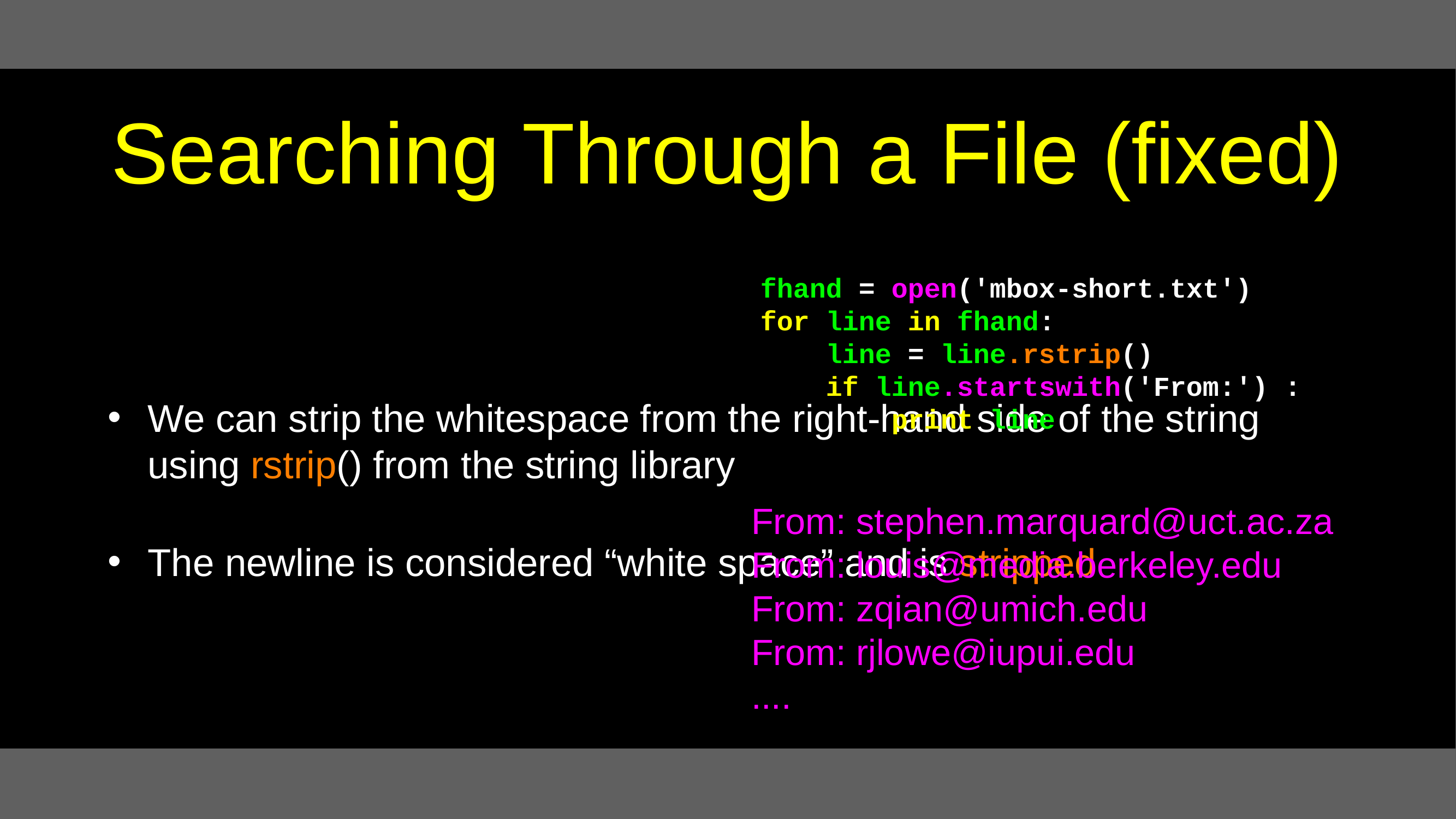

# Searching Through a File (fixed)
We can strip the whitespace from the right-hand side of the string using rstrip() from the string library
The newline is considered “white space” and is stripped
fhand = open('mbox-short.txt')
for line in fhand:
    line = line.rstrip()
    if line.startswith('From:') :
        print line
From: stephen.marquard@uct.ac.za
From: louis@media.berkeley.edu
From: zqian@umich.edu
From: rjlowe@iupui.edu
....